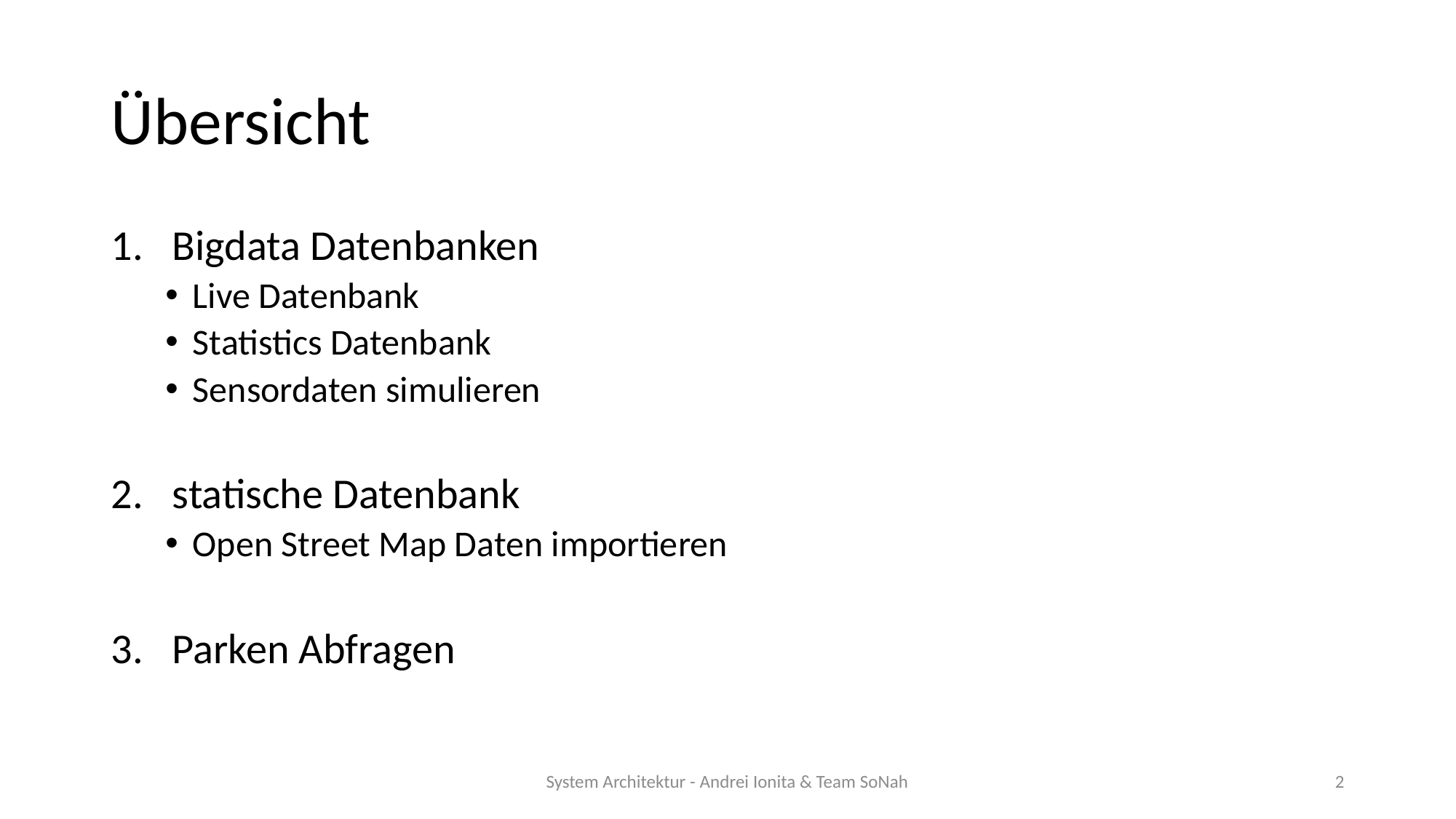

# Übersicht
Bigdata Datenbanken
Live Datenbank
Statistics Datenbank
Sensordaten simulieren

statische Datenbank
Open Street Map Daten importieren

Parken Abfragen

System Architektur - Andrei Ionita & Team SoNah
2